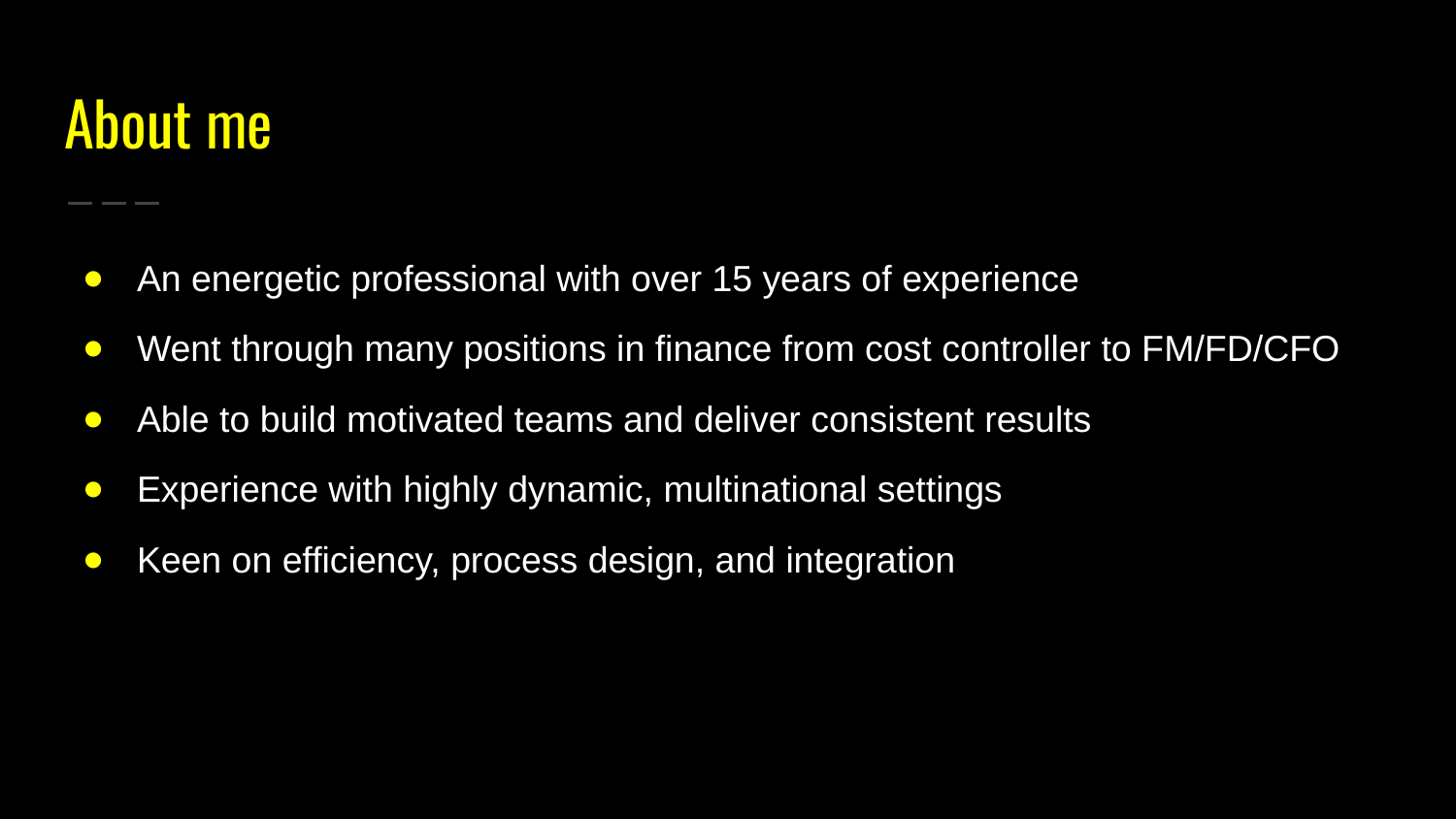

# About me
An energetic professional with over 15 years of experience
Went through many positions in finance from cost controller to FM/FD/CFO
Able to build motivated teams and deliver consistent results
Experience with highly dynamic, multinational settings
Keen on efficiency, process design, and integration